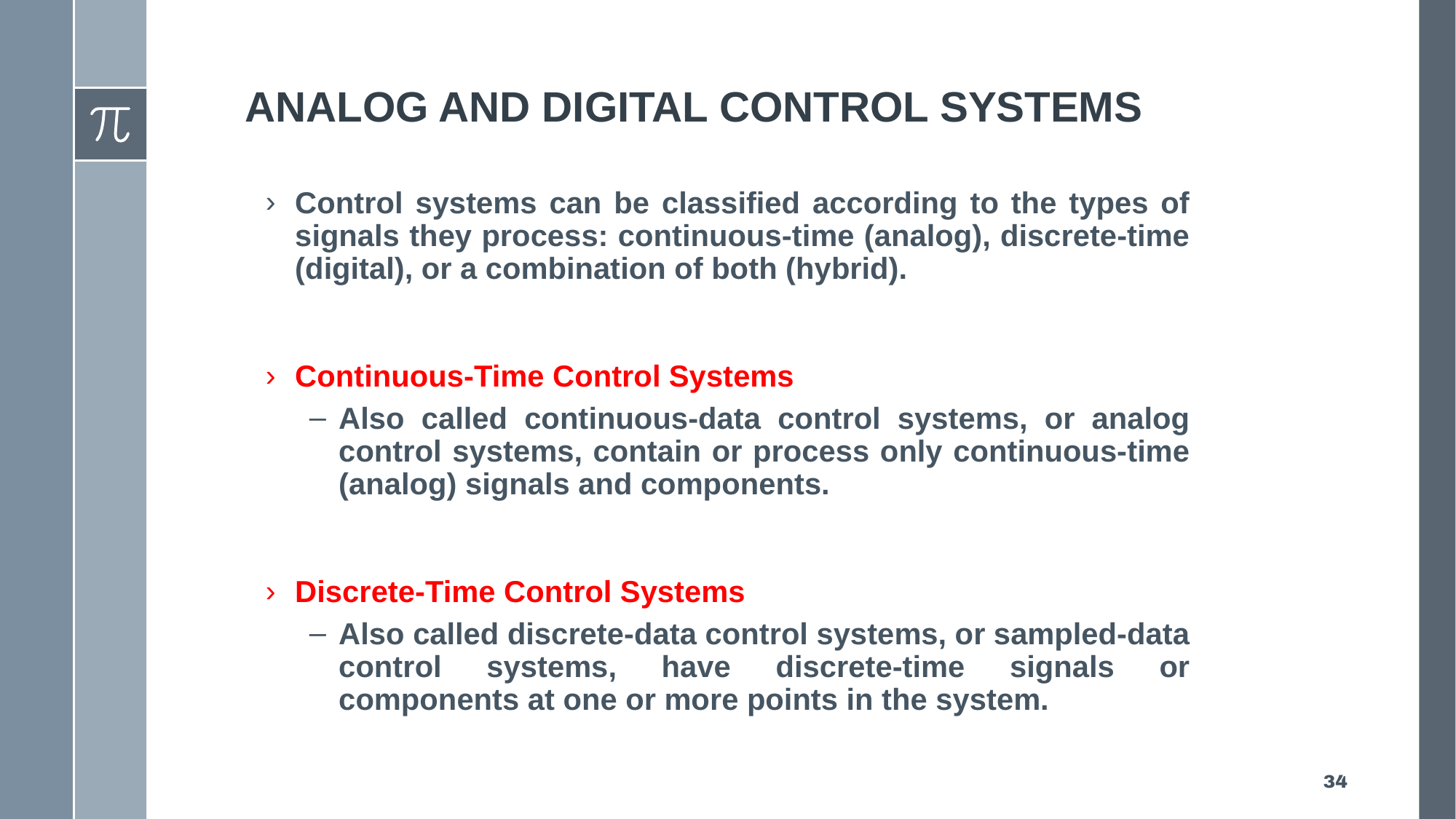

# ANALOG AND DIGITAL CONTROL SYSTEMS
Control systems can be classified according to the types of signals they process: continuous-time (analog), discrete-time (digital), or a combination of both (hybrid).

Continuous-Time Control Systems
Also called continuous-data control systems, or analog control systems, contain or process only continuous-time (analog) signals and components.

Discrete-Time Control Systems
Also called discrete-data control systems, or sampled-data control systems, have discrete-time signals or components at one or more points in the system.
34